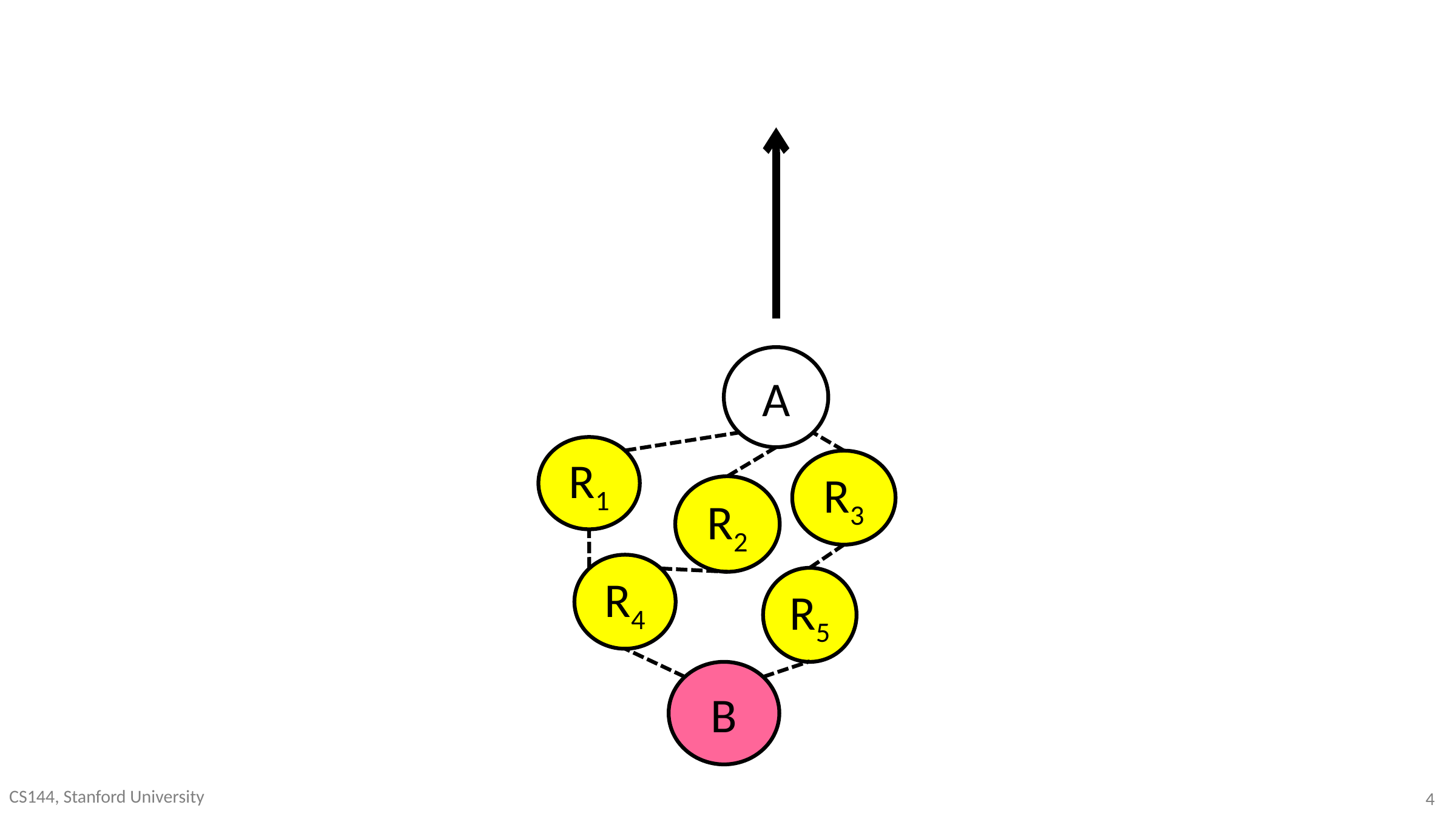

A
R1

R3
R2
R4
R5
B
CS144, Stanford University